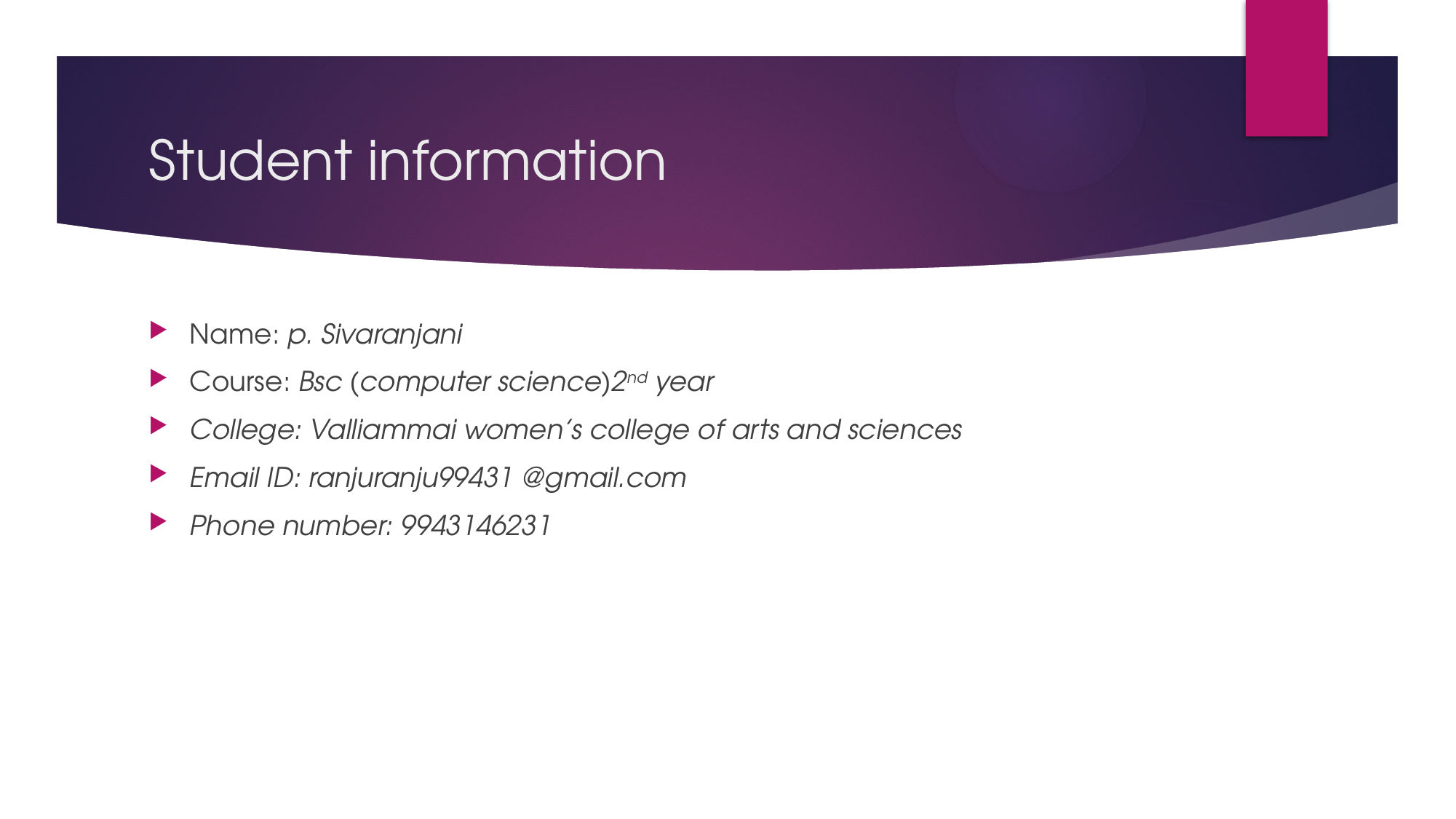

# Student information
Name: p. Sivaranjani
Course: Bsc (computer science)2nd year
College: Valliammai women’s college of arts and sciences
Email ID: ranjuranju99431 @gmail.com
Phone number: 9943146231